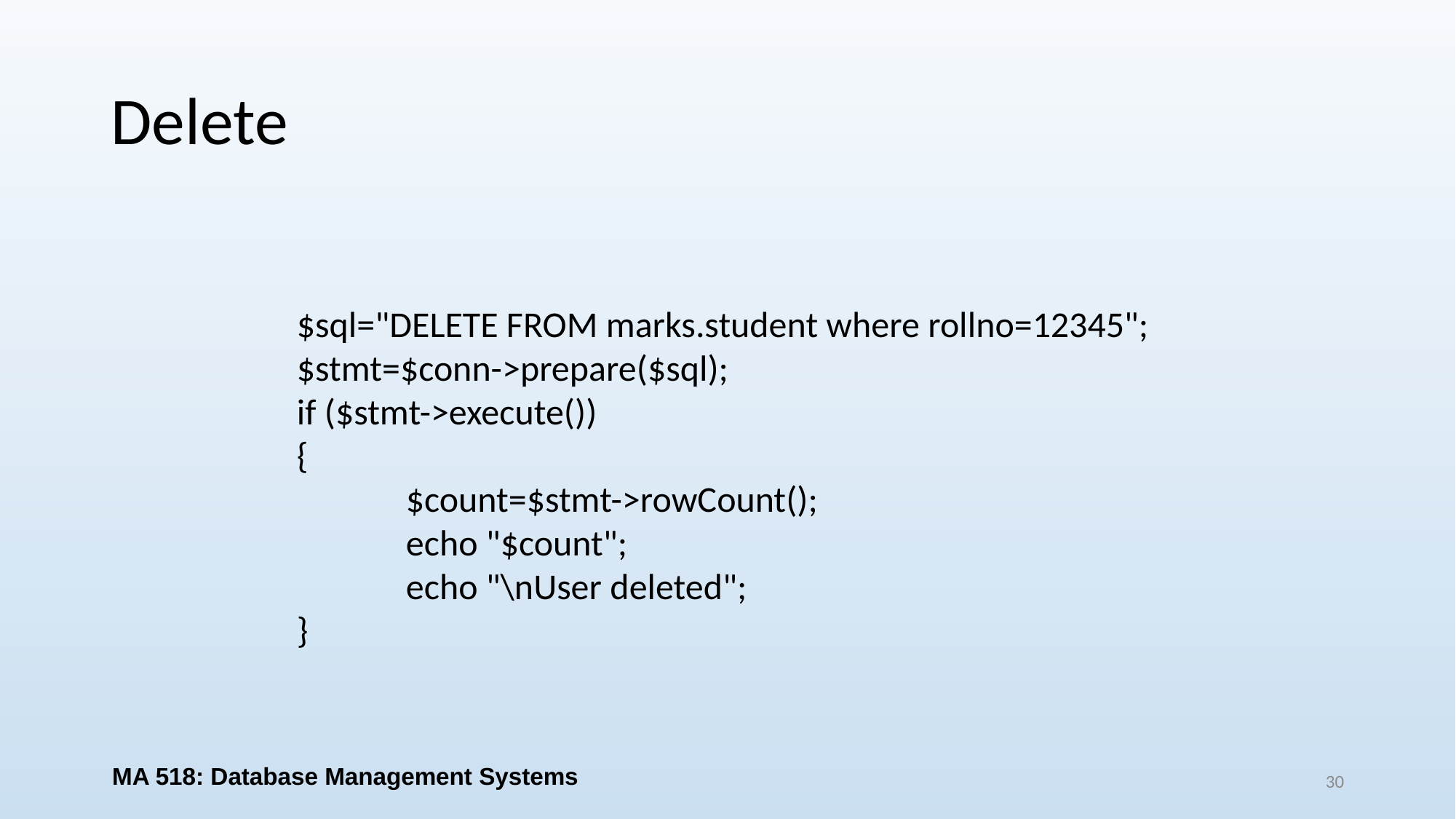

# Delete

	$sql="DELETE FROM marks.student where rollno=12345";
	$stmt=$conn->prepare($sql);
	if ($stmt->execute())
	{
		$count=$stmt->rowCount();
		echo "$count";
		echo "\nUser deleted";
	}
MA 518: Database Management Systems
30